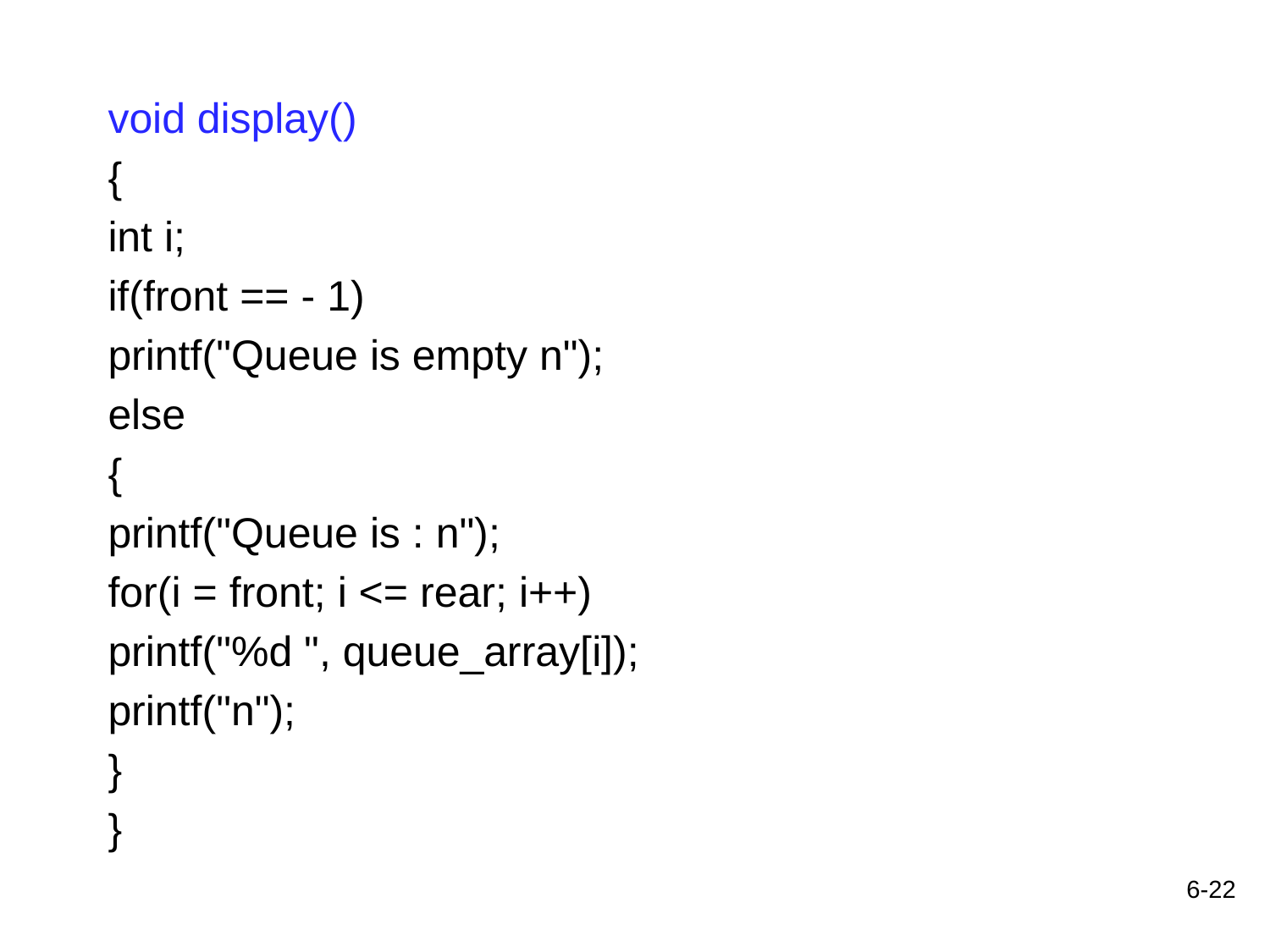

#
void display()
{
int i;
if(front == - 1)
printf("Queue is empty n");
else
{
printf("Queue is : n");
for(i = front; i <= rear; i++)
printf("%d ", queue_array[i]);
printf("n");
}
}

6-22